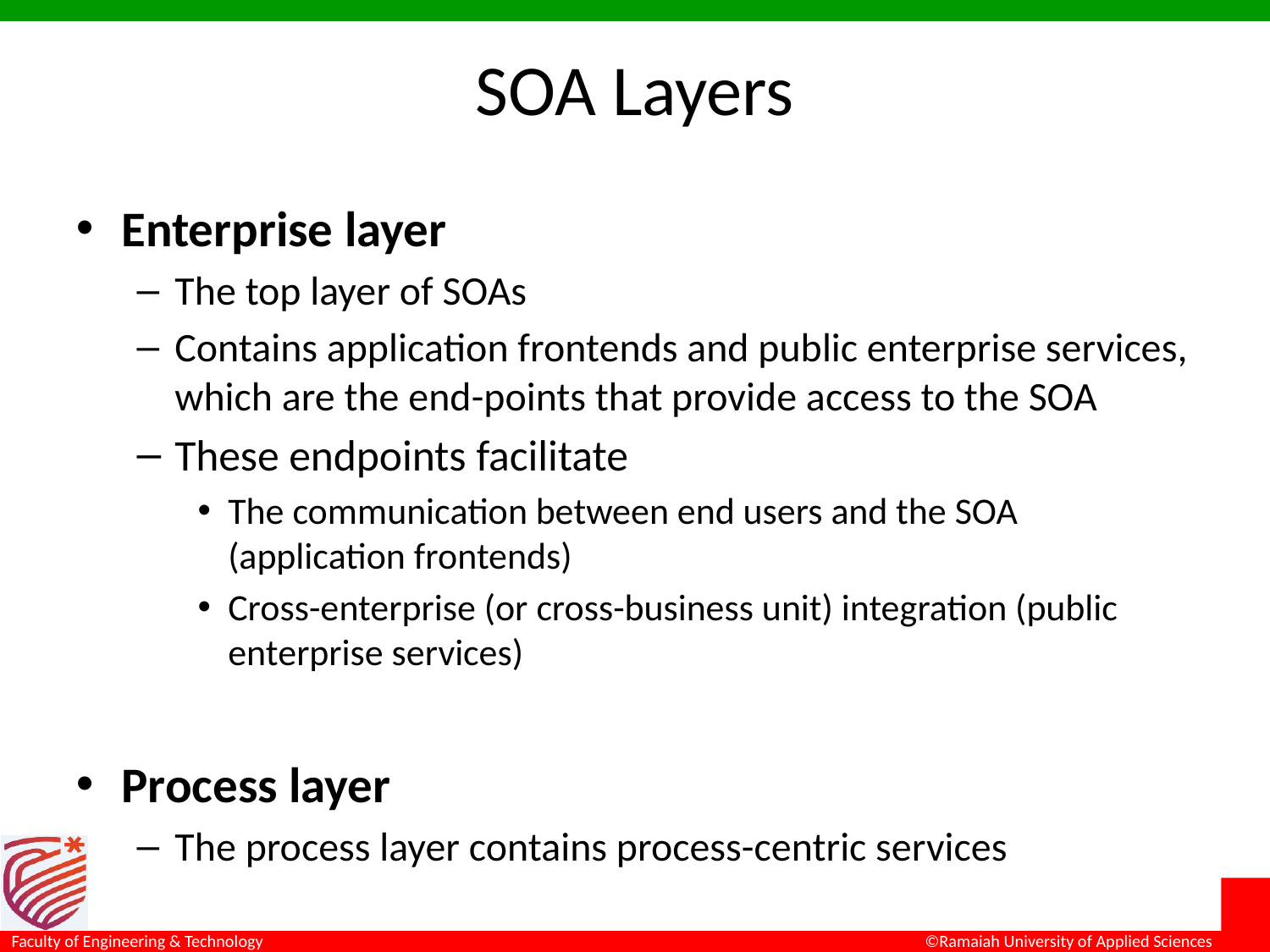

# SOA Layers
Enterprise layer
The top layer of SOAs
Contains application frontends and public enterprise services, which are the end-points that provide access to the SOA
These endpoints facilitate
The communication between end users and the SOA (application frontends)
Cross-enterprise (or cross-business unit) integration (public enterprise services)

Process layer
The process layer contains process-centric services